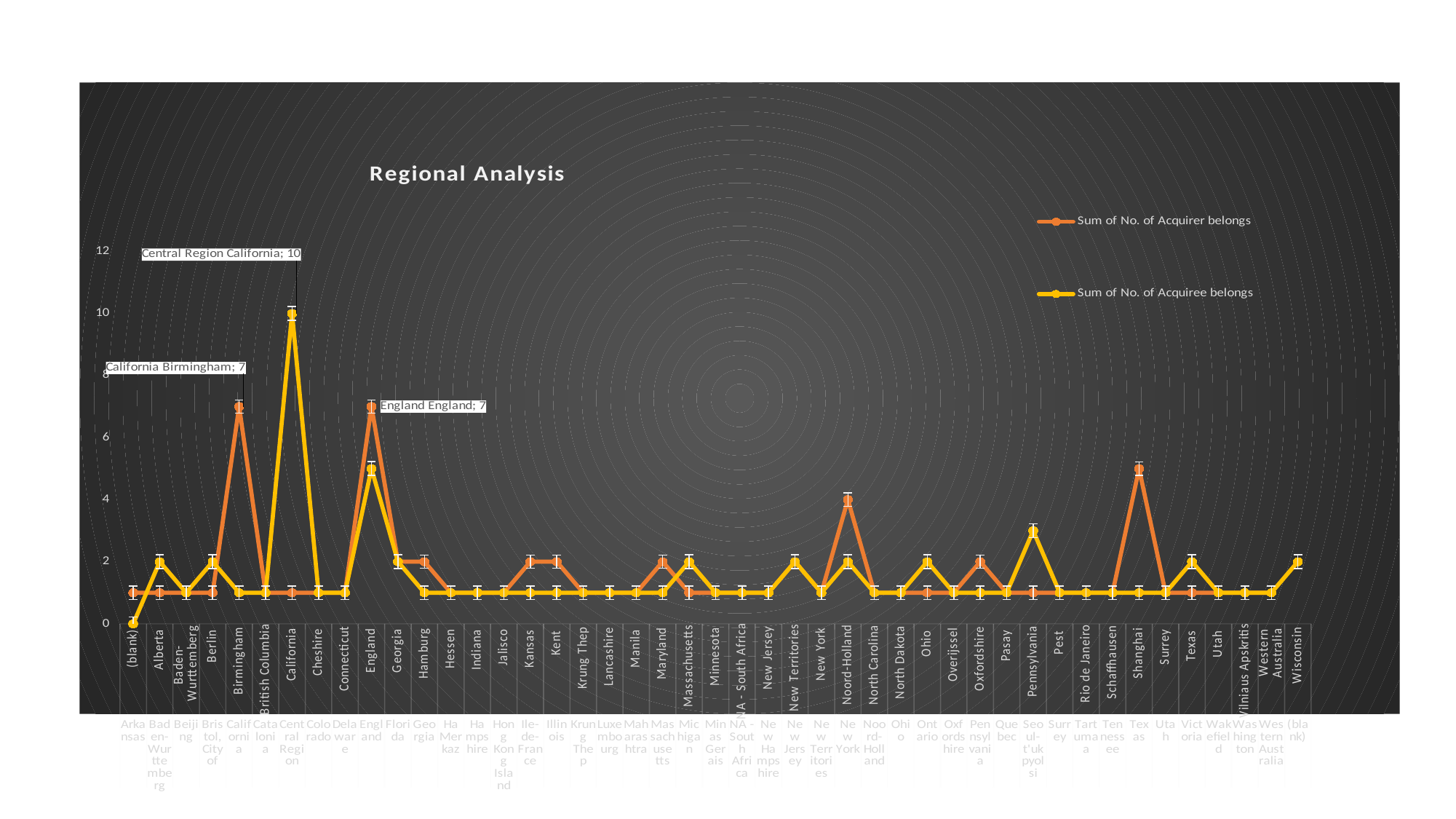

### Chart: Regional Analysis

| Category | Sum of No. of Acquirer belongs | Sum of No. of Acquiree belongs |
|---|---|---|
| (blank) | 1.0 | 0.0 |
| Alberta | 1.0 | 2.0 |
| Baden-Wurttemberg | 1.0 | 1.0 |
| Berlin | 1.0 | 2.0 |
| Birmingham | 7.0 | 1.0 |
| British Columbia | 1.0 | 1.0 |
| California | 1.0 | 10.0 |
| Cheshire | 1.0 | 1.0 |
| Connecticut | 1.0 | 1.0 |
| England | 7.0 | 5.0 |
| Georgia | 2.0 | 2.0 |
| Hamburg | 2.0 | 1.0 |
| Hessen | 1.0 | 1.0 |
| Indiana | 1.0 | 1.0 |
| Jalisco | 1.0 | 1.0 |
| Kansas | 2.0 | 1.0 |
| Kent | 2.0 | 1.0 |
| Krung Thep | 1.0 | 1.0 |
| Lancashire | 1.0 | 1.0 |
| Manila | 1.0 | 1.0 |
| Maryland | 2.0 | 1.0 |
| Massachusetts | 1.0 | 2.0 |
| Minnesota | 1.0 | 1.0 |
| NA - South Africa | 1.0 | 1.0 |
| New Jersey | 1.0 | 1.0 |
| New Territories | 2.0 | 2.0 |
| New York | 1.0 | 1.0 |
| Noord-Holland | 4.0 | 2.0 |
| North Carolina | 1.0 | 1.0 |
| North Dakota | 1.0 | 1.0 |
| Ohio | 1.0 | 2.0 |
| Overijssel | 1.0 | 1.0 |
| Oxfordshire | 2.0 | 1.0 |
| Pasay | 1.0 | 1.0 |
| Pennsylvania | 1.0 | 3.0 |
| Pest | 1.0 | 1.0 |
| Rio de Janeiro | 1.0 | 1.0 |
| Schaffhausen | 1.0 | 1.0 |
| Shanghai | 5.0 | 1.0 |
| Surrey | 1.0 | 1.0 |
| Texas | 1.0 | 2.0 |
| Utah | 1.0 | 1.0 |
| Vilniaus Apskritis | 1.0 | 1.0 |
| Western Australia | 1.0 | 1.0 |
| Wisconsin | None | 2.0 |